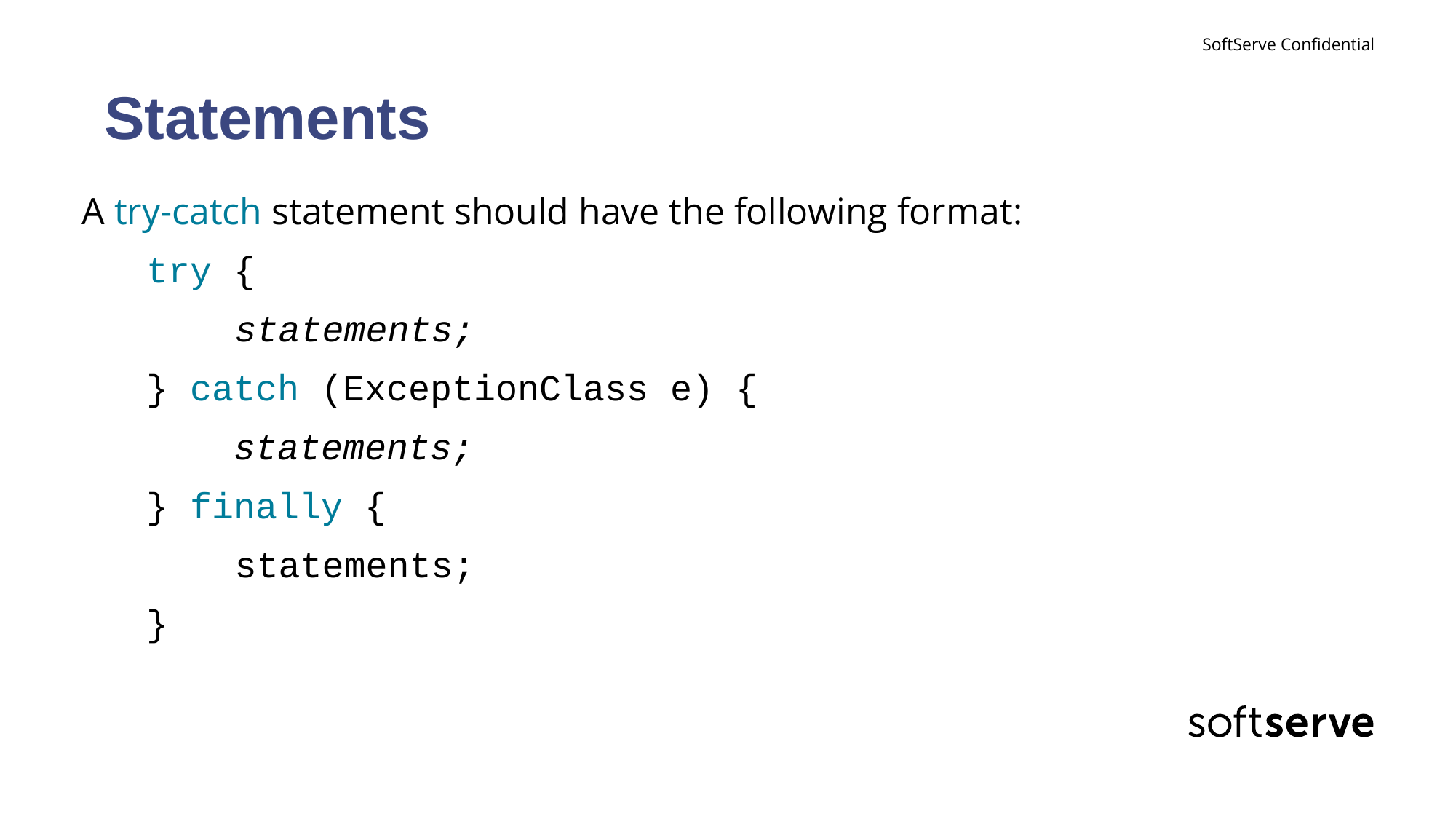

# Statements
A try-catch statement should have the following format:
try {
	  statements;
} catch (ExceptionClass e) {
    statements;
} finally {
	  statements;
}